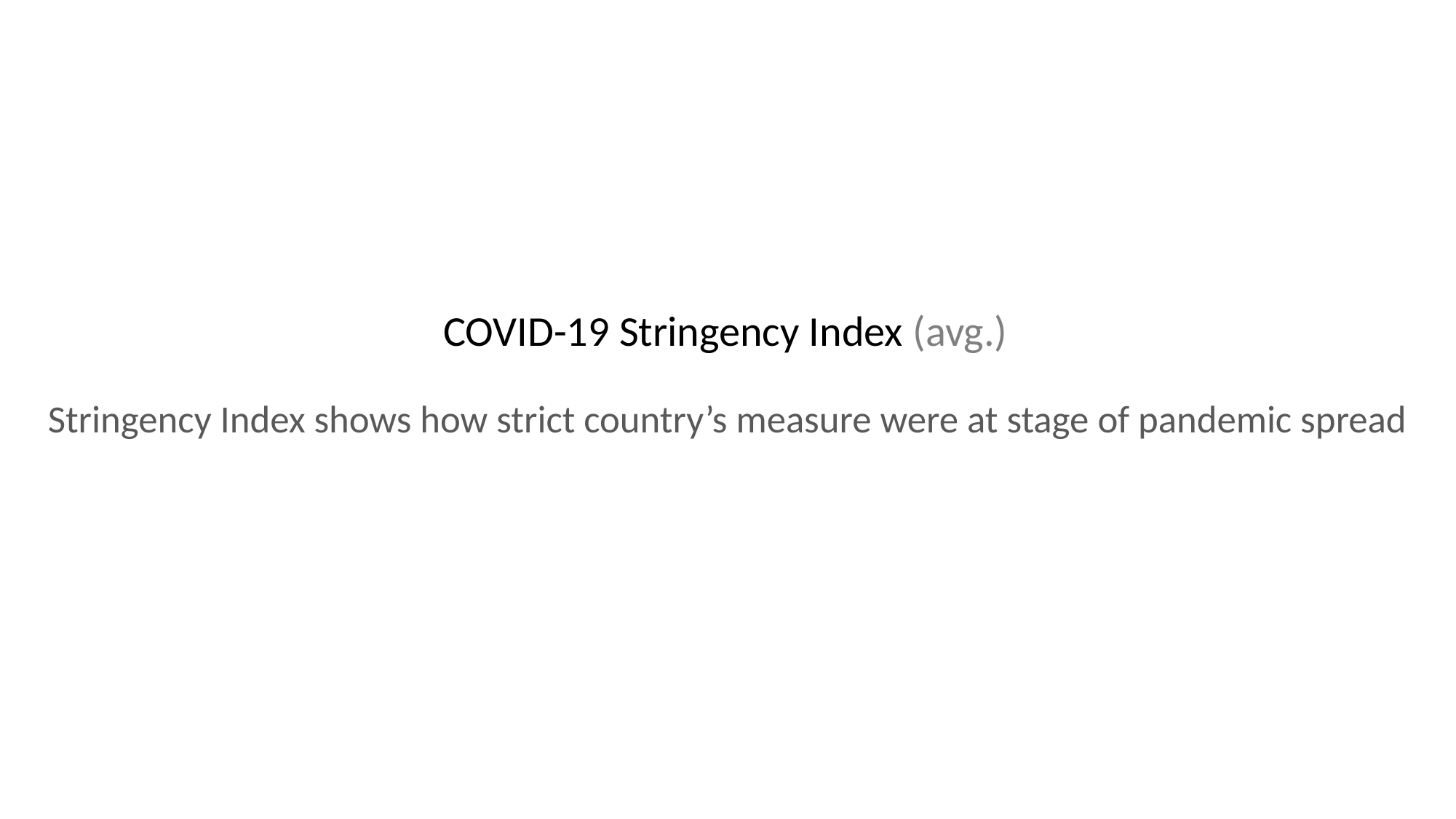

COVID-19 Stringency Index (avg.)
Stringency Index shows how strict country’s measure were at stage of pandemic spread